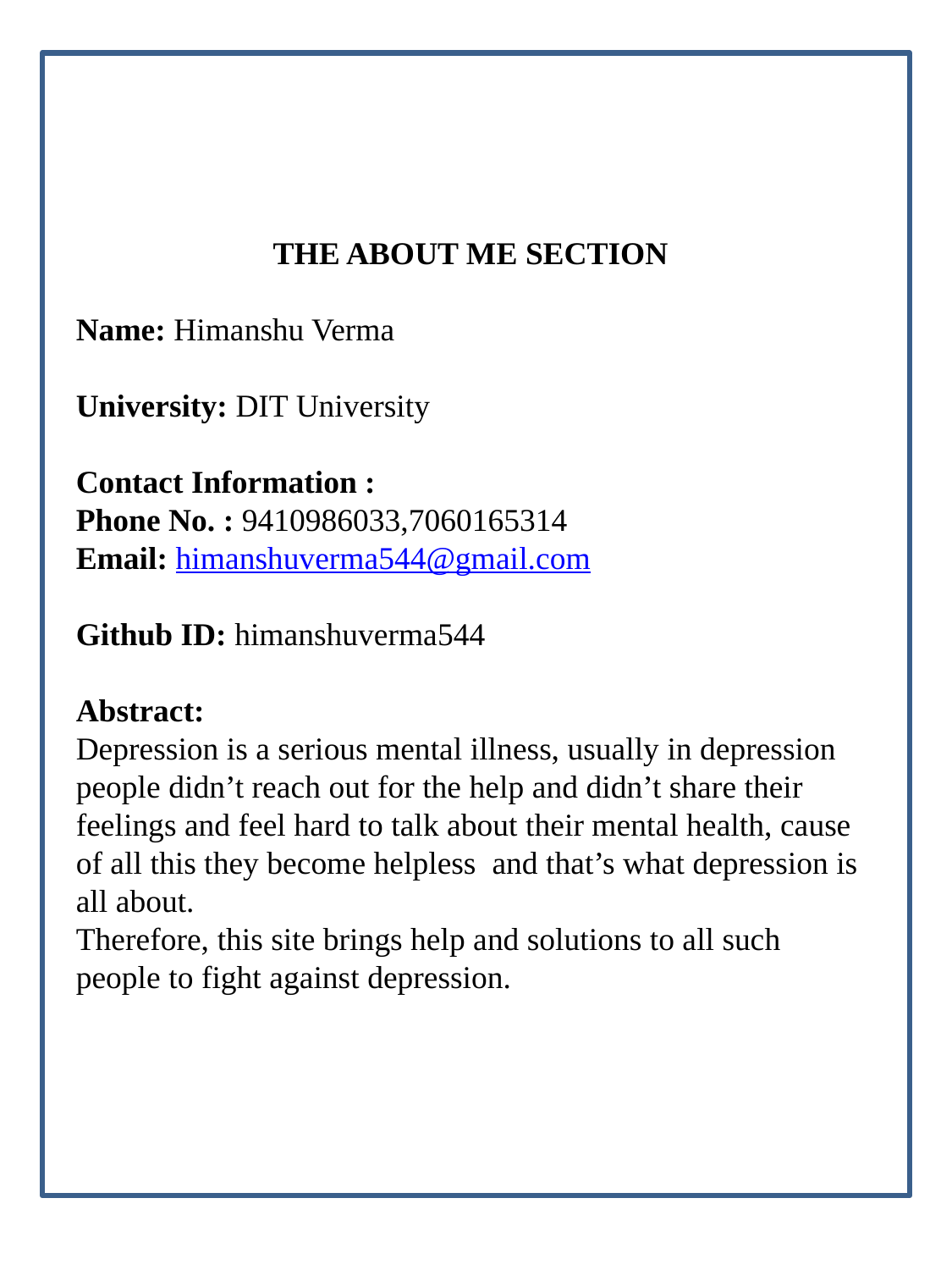

THE ABOUT ME SECTION

Name: Himanshu Verma

University: DIT University

Contact Information :
Phone No. : 9410986033,7060165314
Email: himanshuverma544@gmail.com

Github ID: himanshuverma544

Abstract:
Depression is a serious mental illness, usually in depression people didn’t reach out for the help and didn’t share their feelings and feel hard to talk about their mental health, cause of all this they become helpless  and that’s what depression is all about.
Therefore, this site brings help and solutions to all such people to fight against depression.